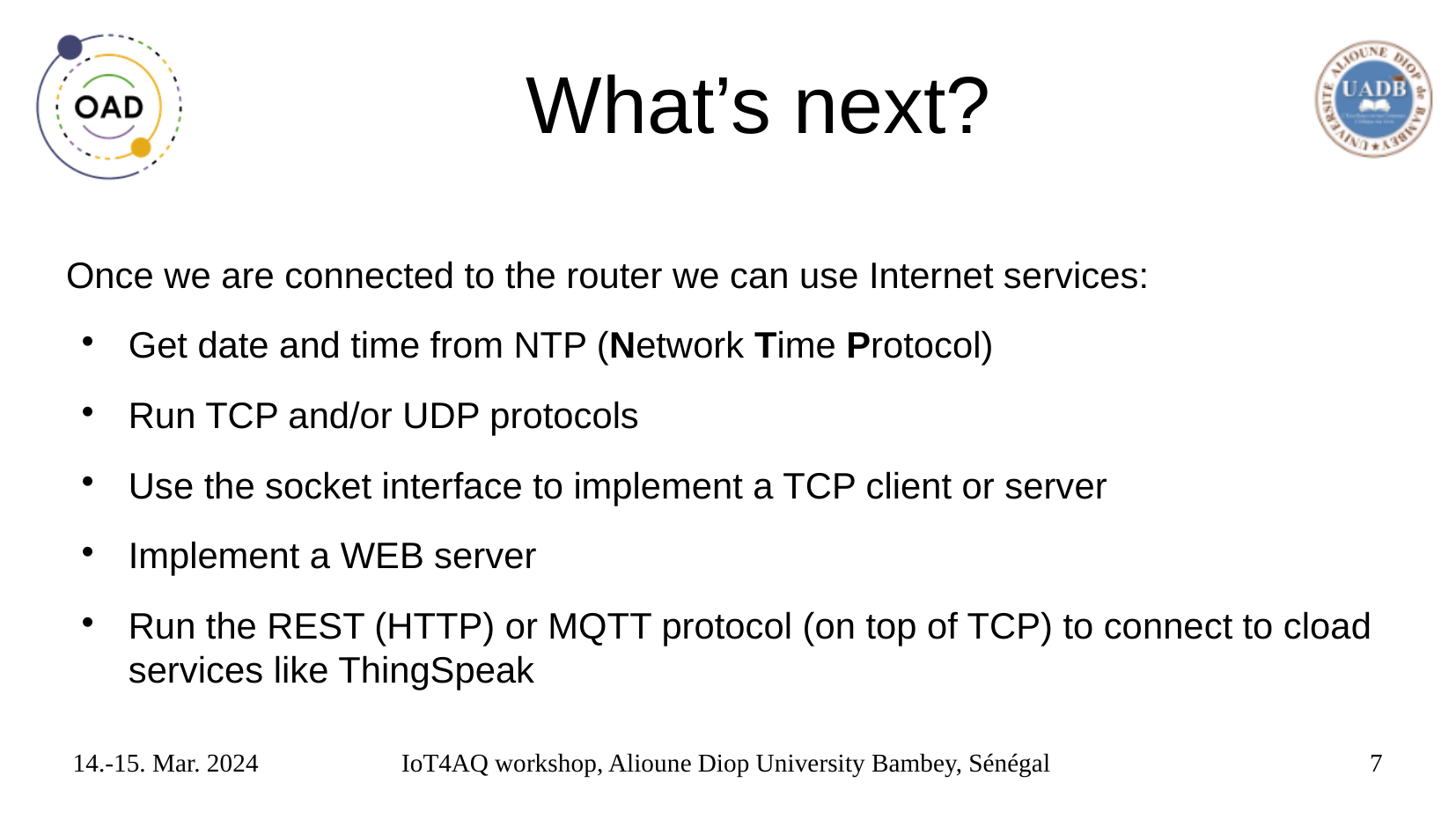

# What’s next?
Once we are connected to the router we can use Internet services:
Get date and time from NTP (Network Time Protocol)
Run TCP and/or UDP protocols
Use the socket interface to implement a TCP client or server
Implement a WEB server
Run the REST (HTTP) or MQTT protocol (on top of TCP) to connect to cload services like ThingSpeak
14.-15. Mar. 2024
IoT4AQ workshop, Alioune Diop University Bambey, Sénégal
7